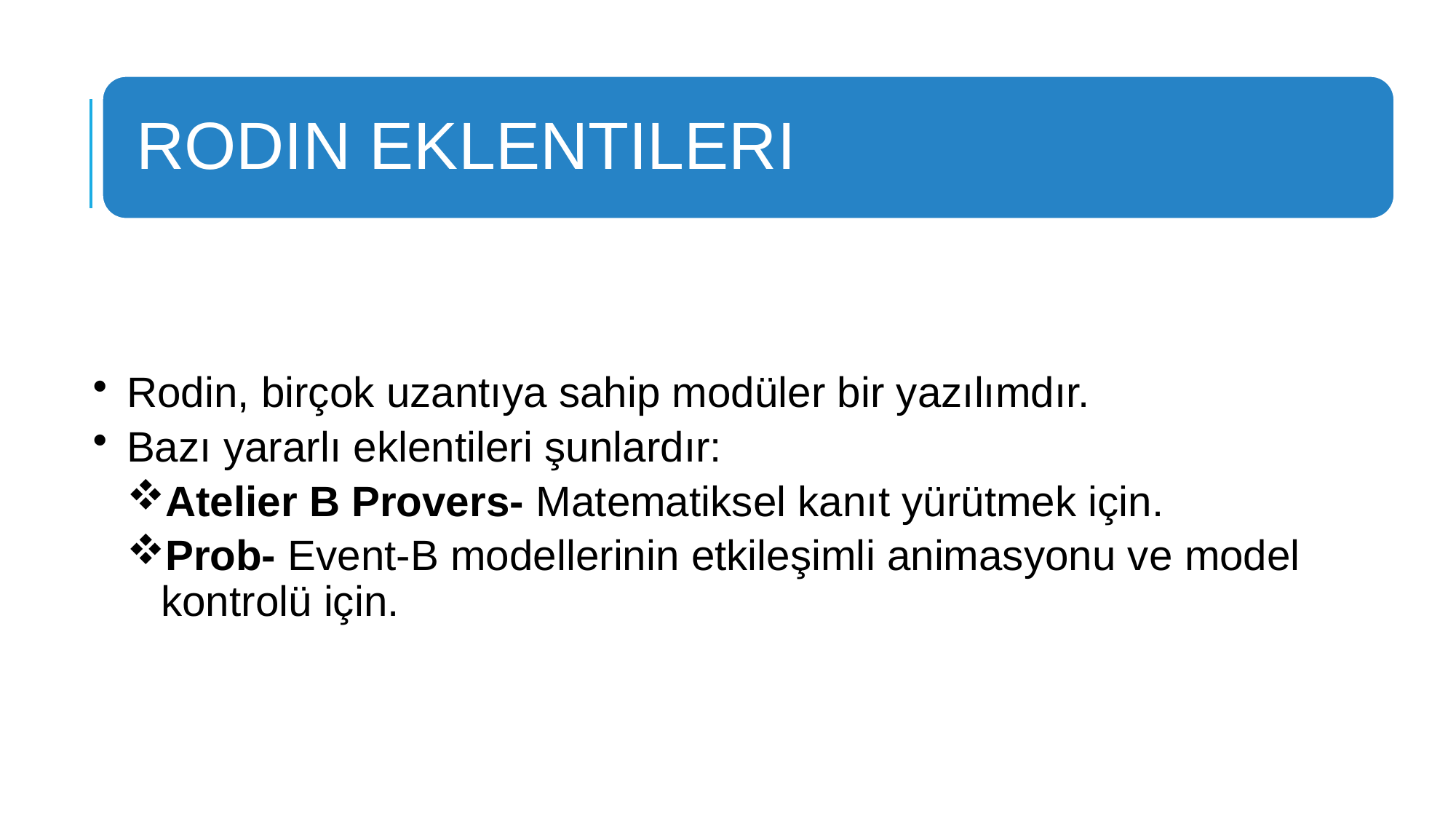

RODIN EKLENTILERI
Rodin, birçok uzantıya sahip modüler bir yazılımdır.
Bazı yararlı eklentileri şunlardır:
Atelier B Provers- Matematiksel kanıt yürütmek için.
Prob- Event-B modellerinin etkileşimli animasyonu ve model kontrolü için.